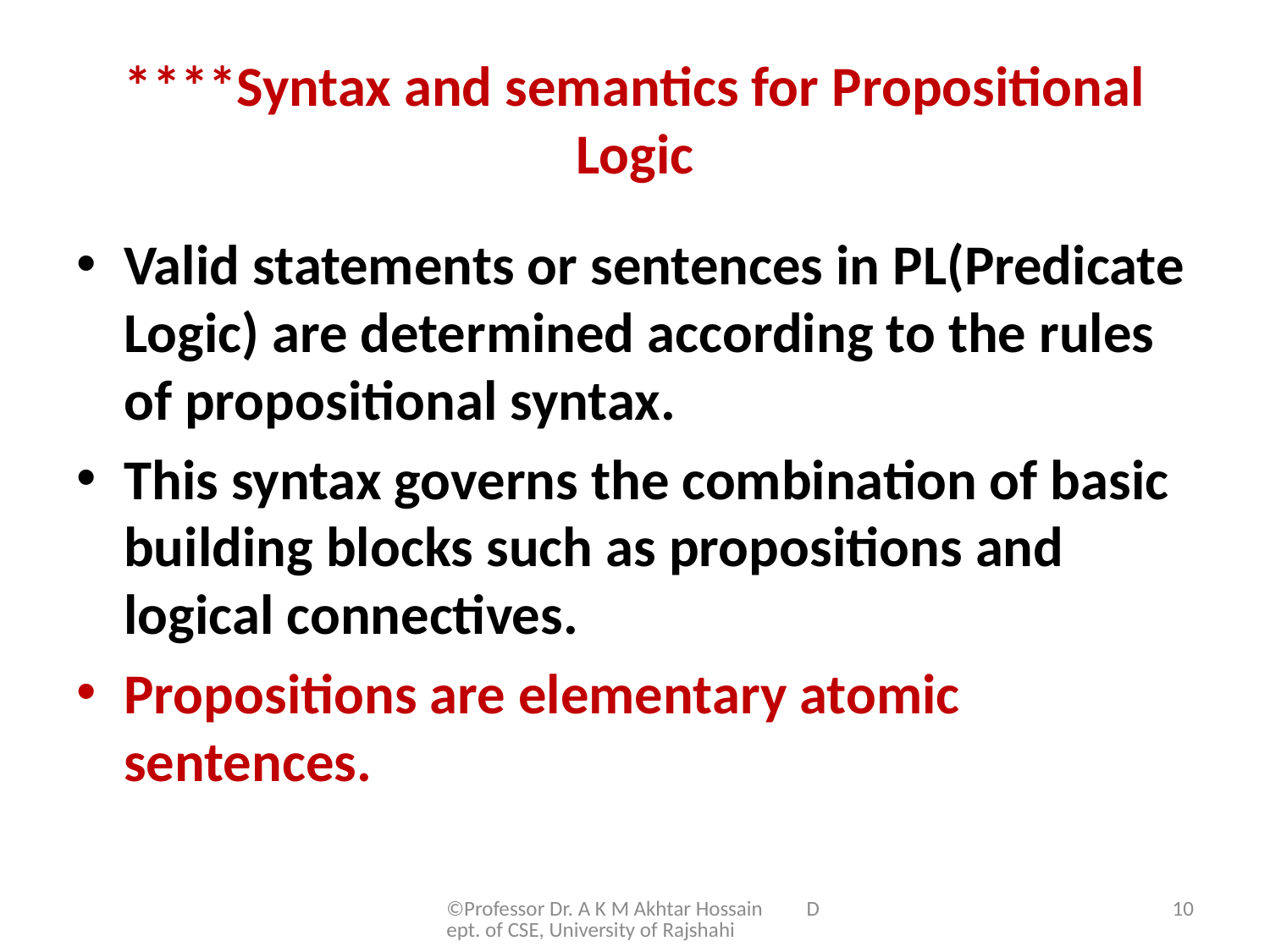

# ****Syntax and semantics for Propositional Logic
Valid statements or sentences in PL(Predicate Logic) are determined according to the rules of propositional syntax.
This syntax governs the combination of basic building blocks such as propositions and logical connectives.
Propositions are elementary atomic sentences.

©Professor Dr. A K M Akhtar Hossain         Dept. of CSE, University of Rajshahi
10